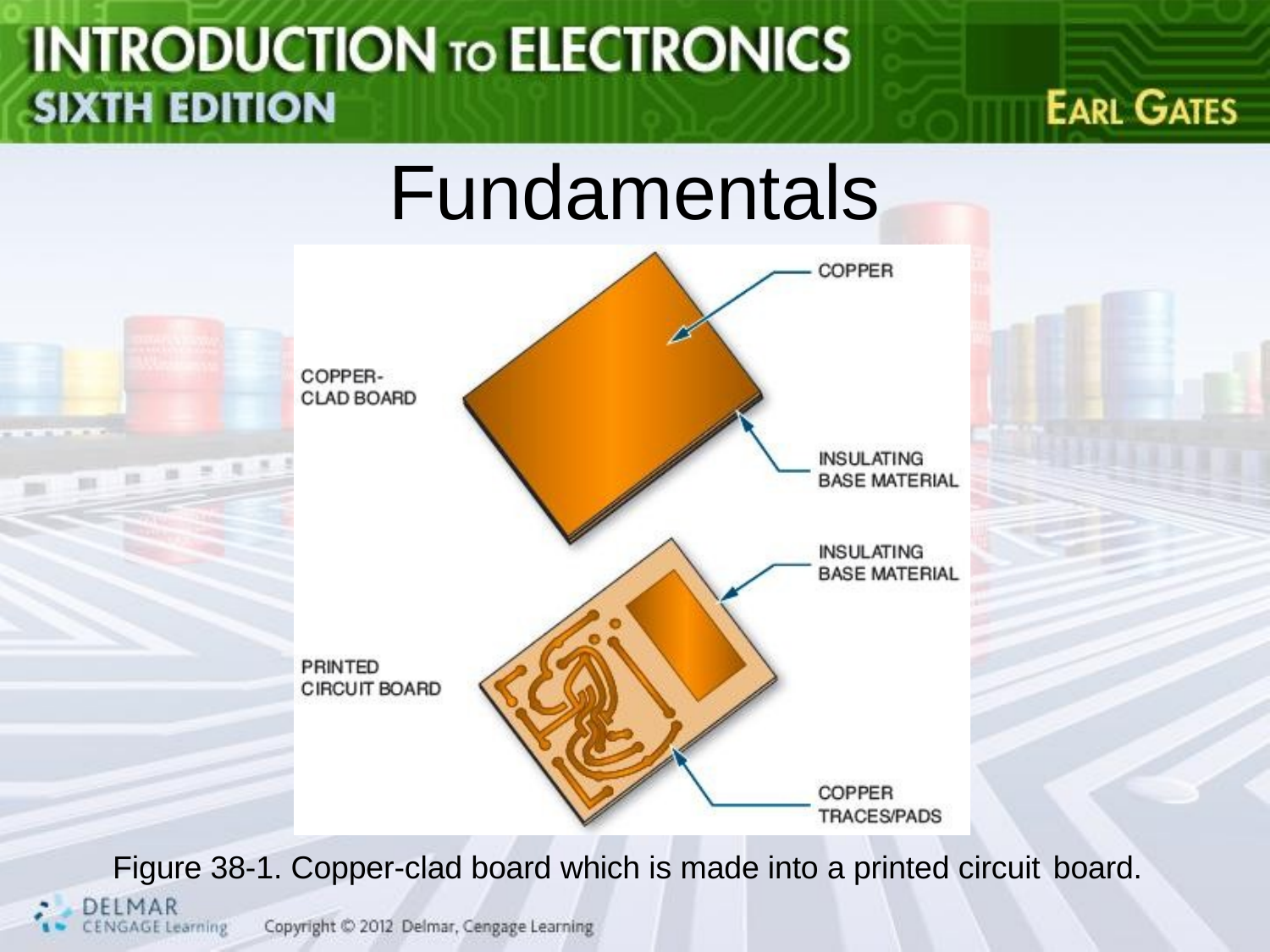

# Fundamentals

Figure 38-1. Copper-clad board which is made into a printed circuit board.